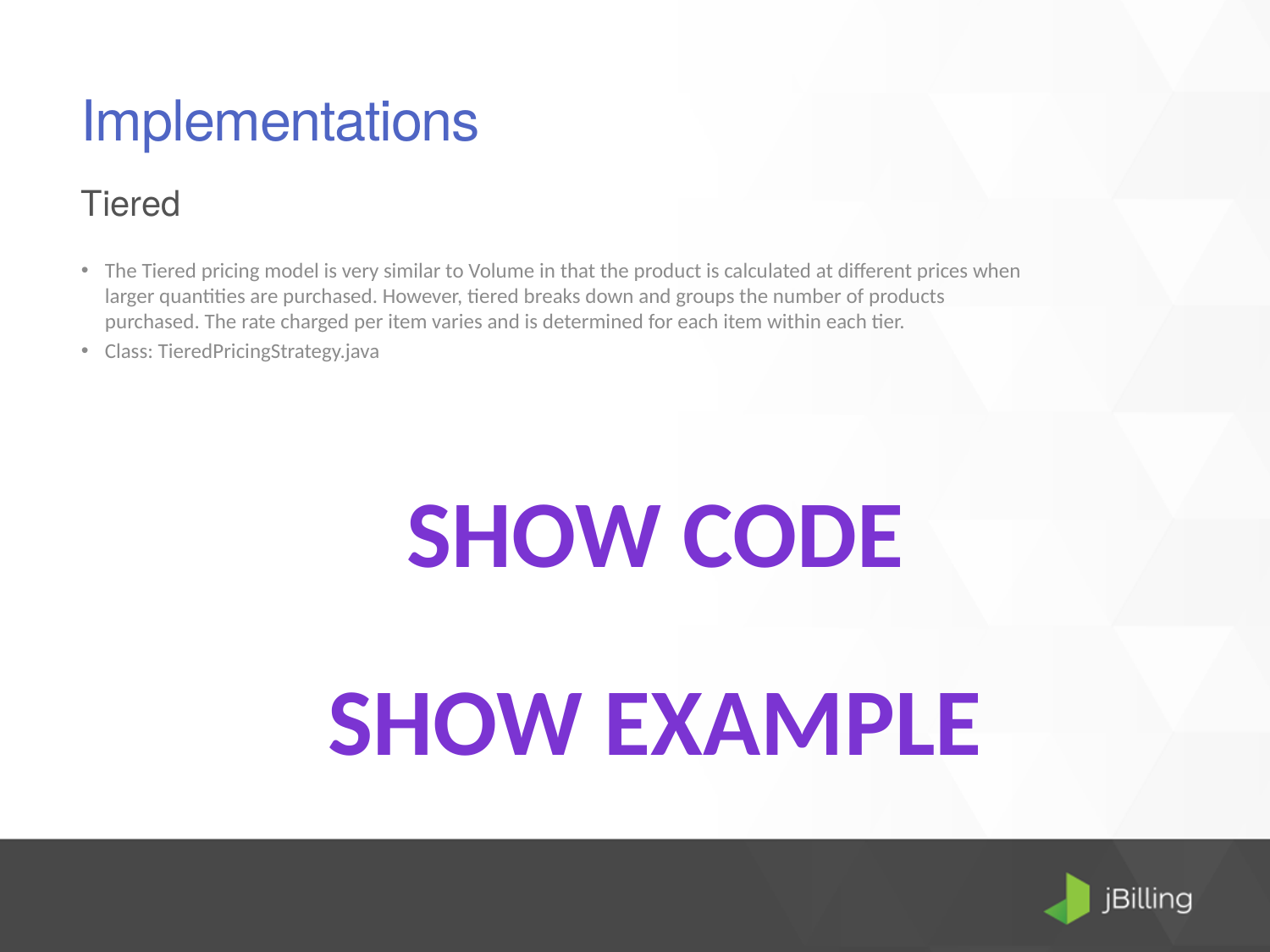

# Implementations
Tiered
The Tiered pricing model is very similar to Volume in that the product is calculated at different prices when larger quantities are purchased. However, tiered breaks down and groups the number of products purchased. The rate charged per item varies and is determined for each item within each tier.
Class: TieredPricingStrategy.java

Show CODE
Show Example